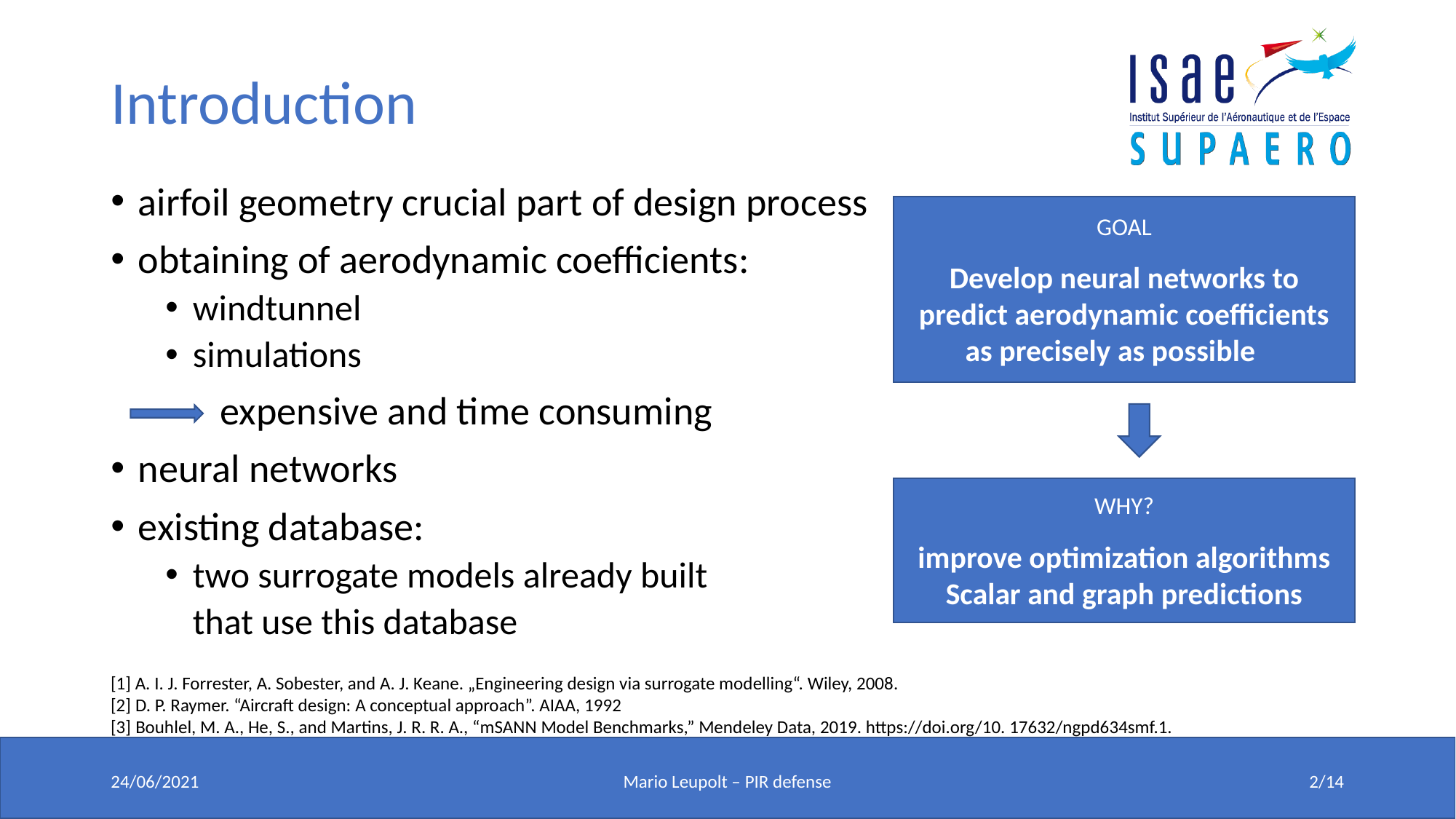

# Introduction
airfoil geometry crucial part of design process
obtaining of aerodynamic coefficients:
windtunnel
simulations
	expensive and time consuming
neural networks
existing database:
two surrogate models already built
that use this database

GOAL

Develop neural networks to predict aerodynamic coefficients as precisely as possible

WHY?

improve optimization algorithms
Scalar and graph predictions

[1] A. I. J. Forrester, A. Sobester, and A. J. Keane. „Engineering design via surrogate modelling“. Wiley, 2008.
[2] D. P. Raymer. “Aircraft design: A conceptual approach”. AIAA, 1992
[3] Bouhlel, M. A., He, S., and Martins, J. R. R. A., “mSANN Model Benchmarks,” Mendeley Data, 2019. https://doi.org/10. 17632/ngpd634smf.1.
24/06/2021
Mario Leupolt – PIR defense
2/14